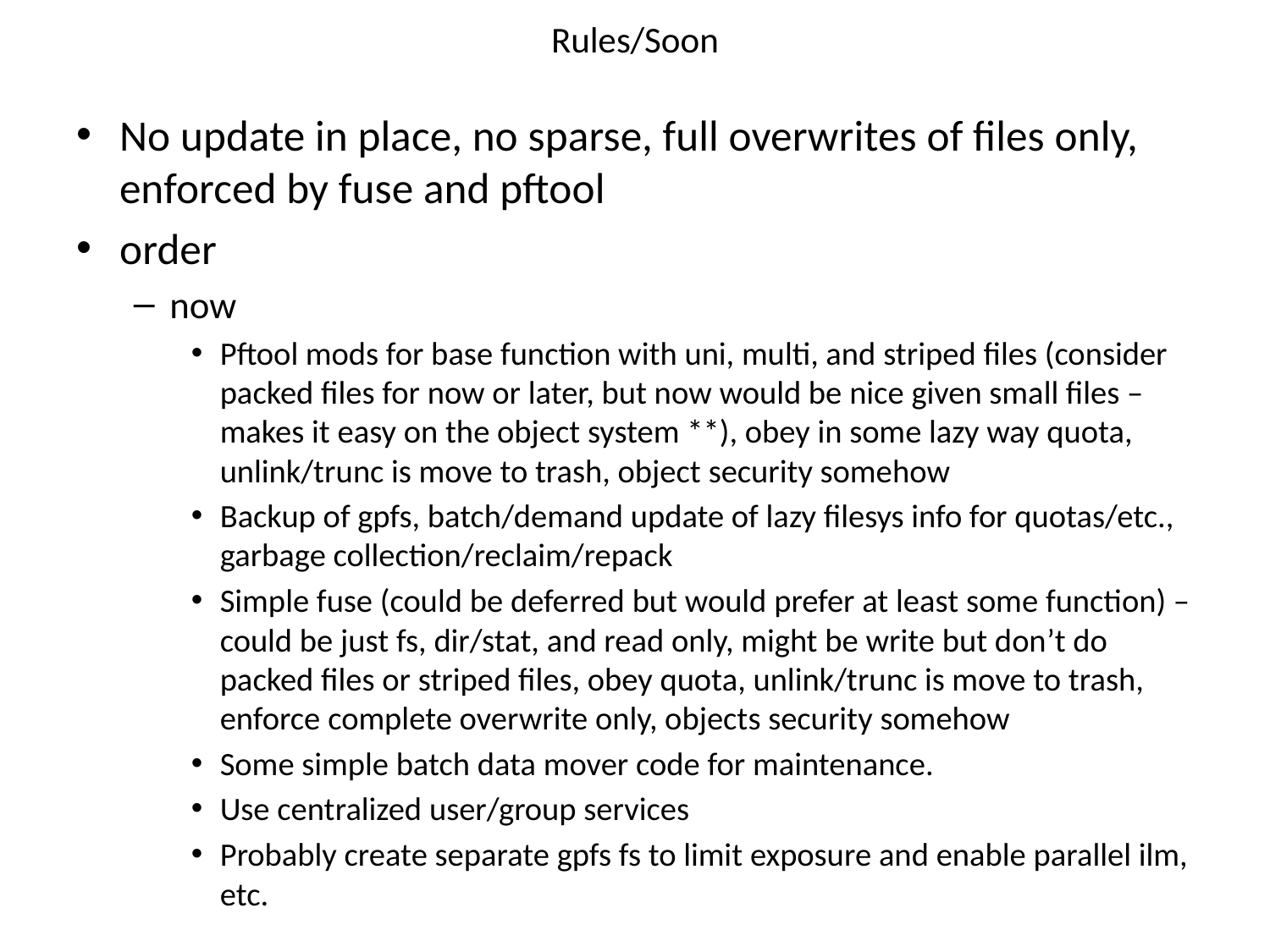

# Rules/Soon
No update in place, no sparse, full overwrites of files only, enforced by fuse and pftool
order
now
Pftool mods for base function with uni, multi, and striped files (consider packed files for now or later, but now would be nice given small files – makes it easy on the object system **), obey in some lazy way quota, unlink/trunc is move to trash, object security somehow
Backup of gpfs, batch/demand update of lazy filesys info for quotas/etc., garbage collection/reclaim/repack
Simple fuse (could be deferred but would prefer at least some function) – could be just fs, dir/stat, and read only, might be write but don’t do packed files or striped files, obey quota, unlink/trunc is move to trash, enforce complete overwrite only, objects security somehow
Some simple batch data mover code for maintenance.
Use centralized user/group services
Probably create separate gpfs fs to limit exposure and enable parallel ilm, etc.